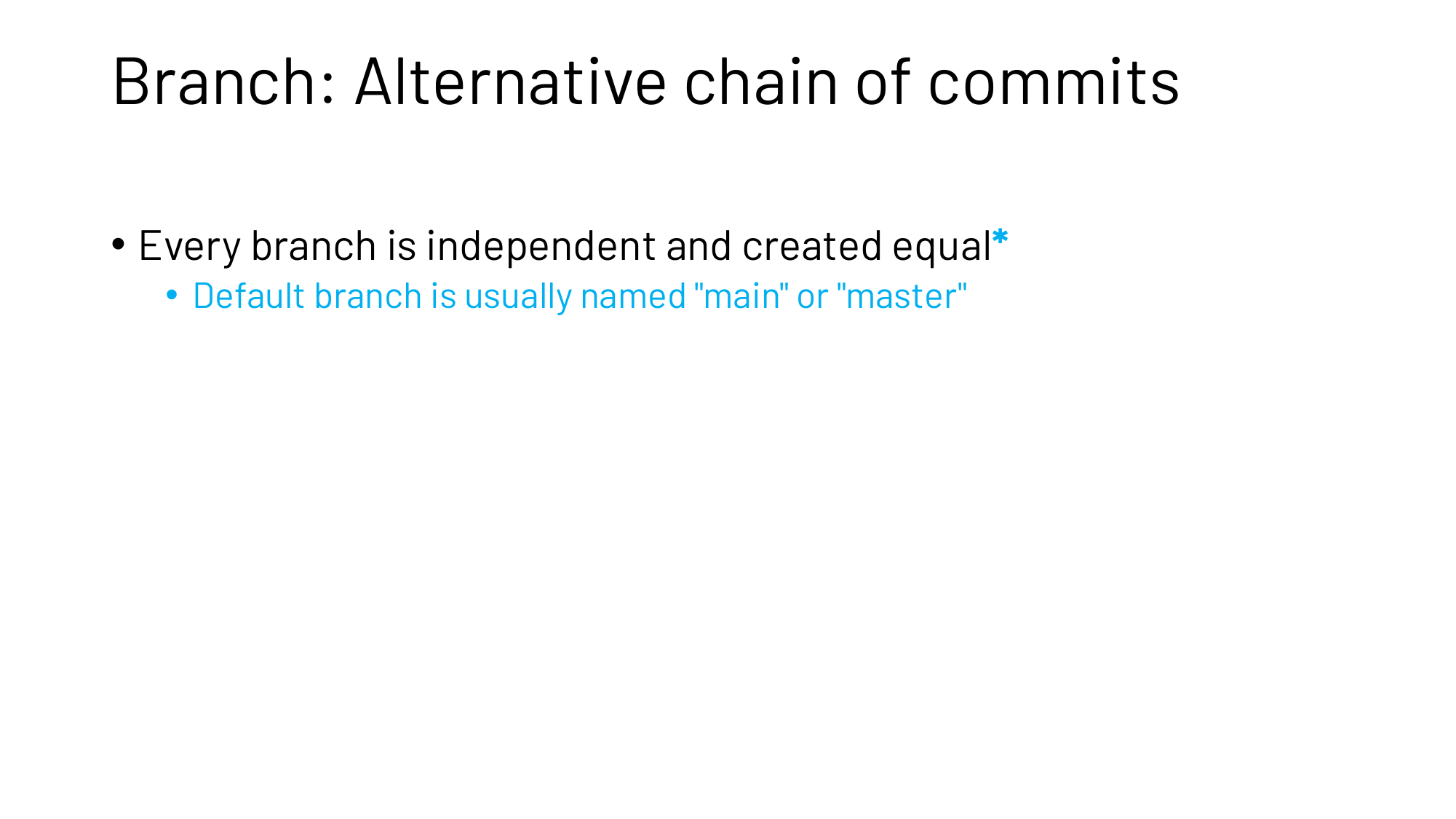

# Branch: Alternative chain of commits
Every branch is independent and created equal*
Default branch is usually named "main" or "master"